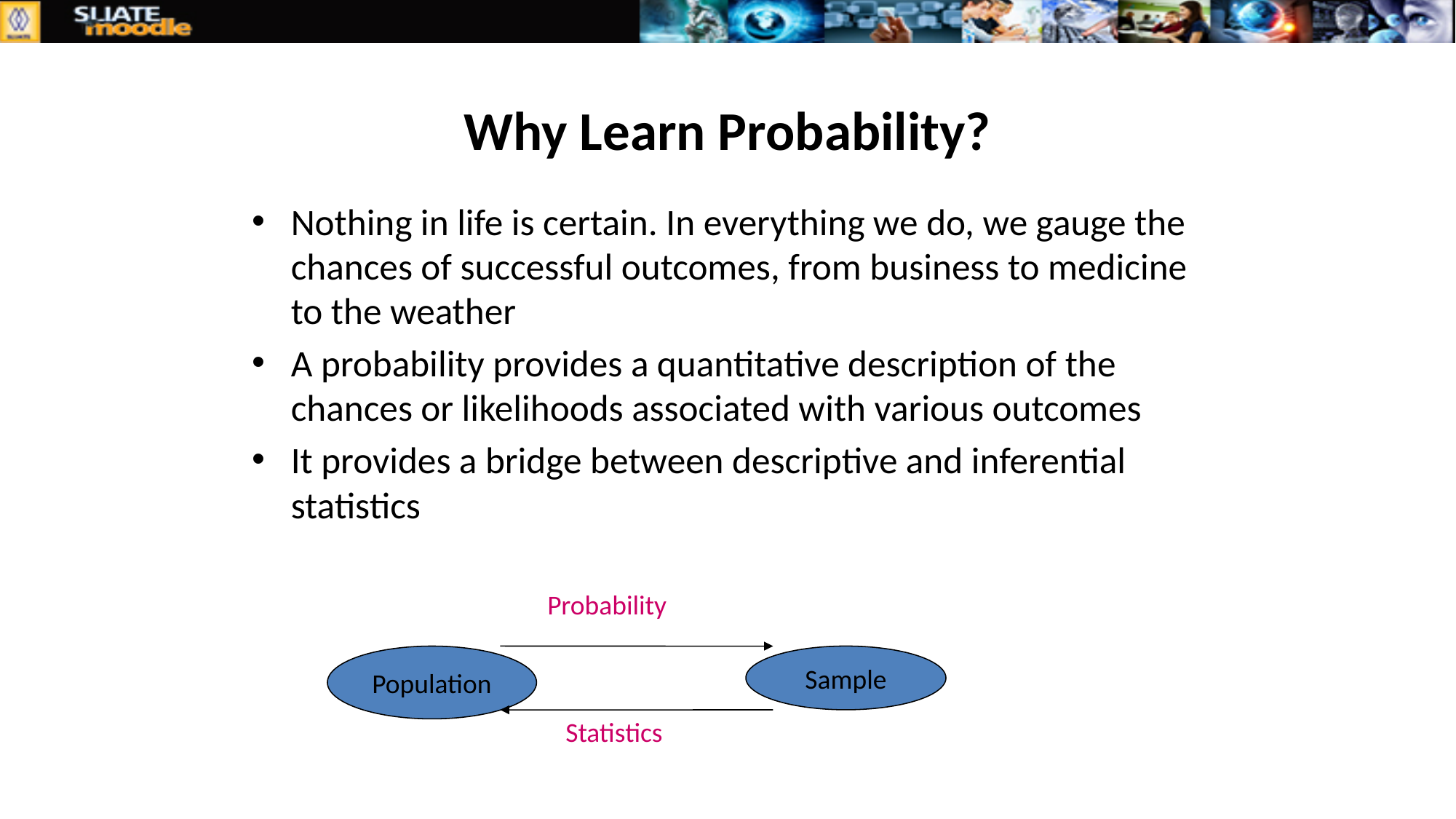

# Why Learn Probability?
Nothing in life is certain. In everything we do, we gauge the chances of successful outcomes, from business to medicine to the weather
A probability provides a quantitative description of the chances or likelihoods associated with various outcomes
It provides a bridge between descriptive and inferential statistics

Probability
Population

Sample

Statistics